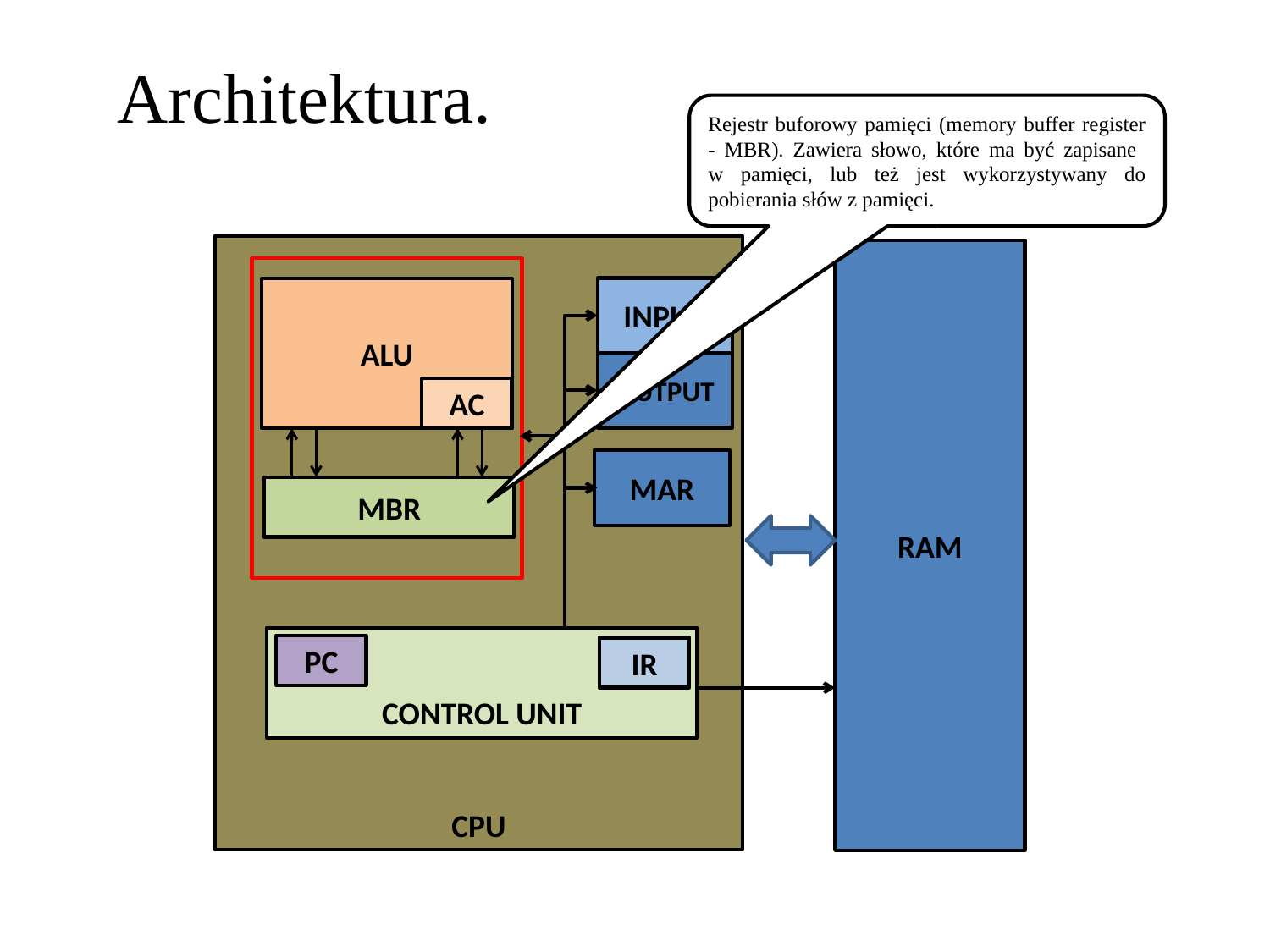

Architektura.
Rejestr buforowy pamięci (memory buffer register - MBR). Zawiera słowo, które ma być zapisane
w pamięci, lub też jest wykorzystywany do pobierania słów z pamięci.

CPU
RAM

ALU
AC
MBR
INPUT
OUTPUT
MAR

CONTROL UNIT
PC
IR